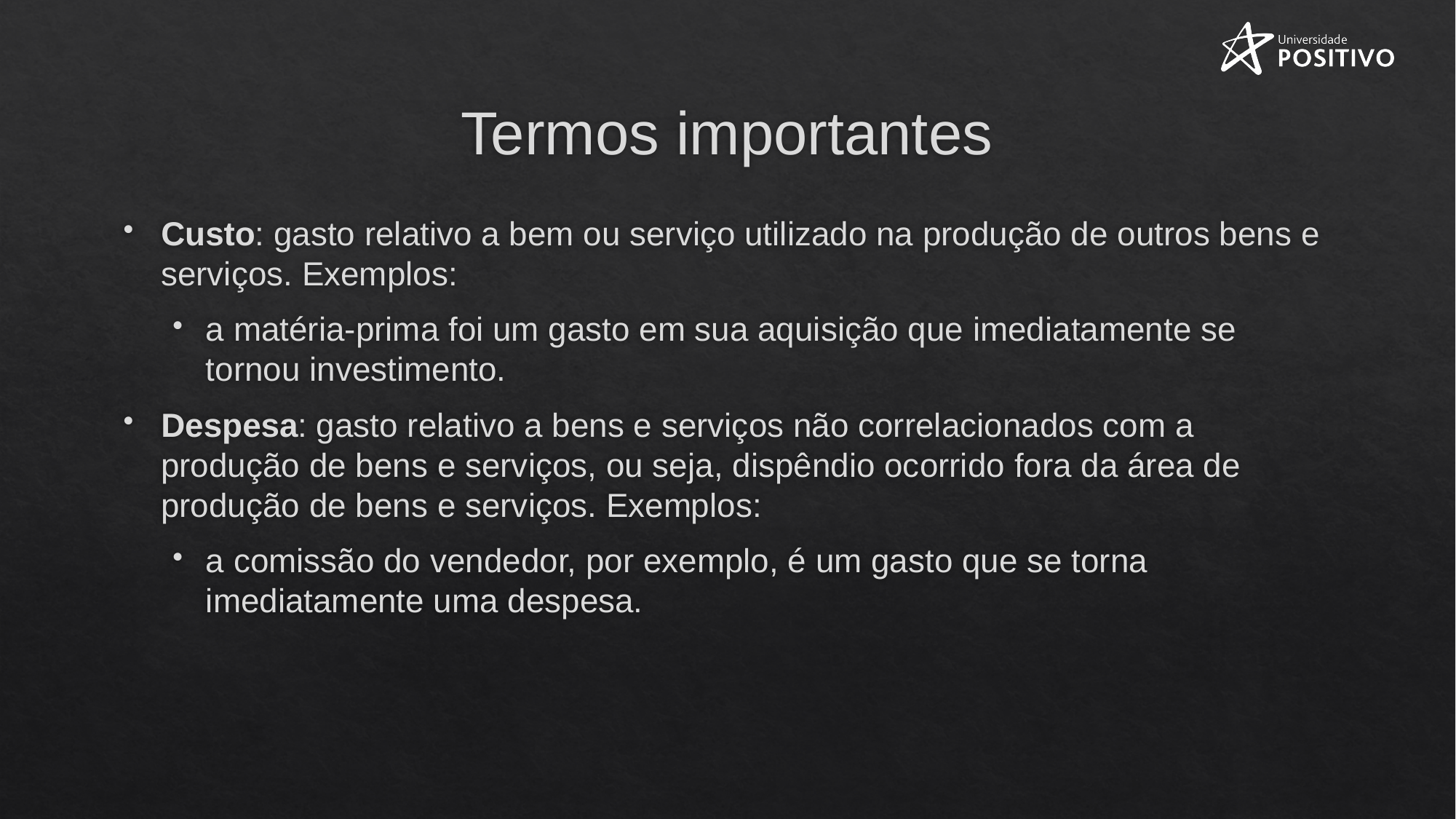

# Termos importantes
Custo: gasto relativo a bem ou serviço utilizado na produção de outros bens e serviços. Exemplos:
a matéria-prima foi um gasto em sua aquisição que imediatamente se tornou investimento.
Despesa: gasto relativo a bens e serviços não correlacionados com a produção de bens e serviços, ou seja, dispêndio ocorrido fora da área de produção de bens e serviços. Exemplos:
a comissão do vendedor, por exemplo, é um gasto que se torna imediatamente uma despesa.